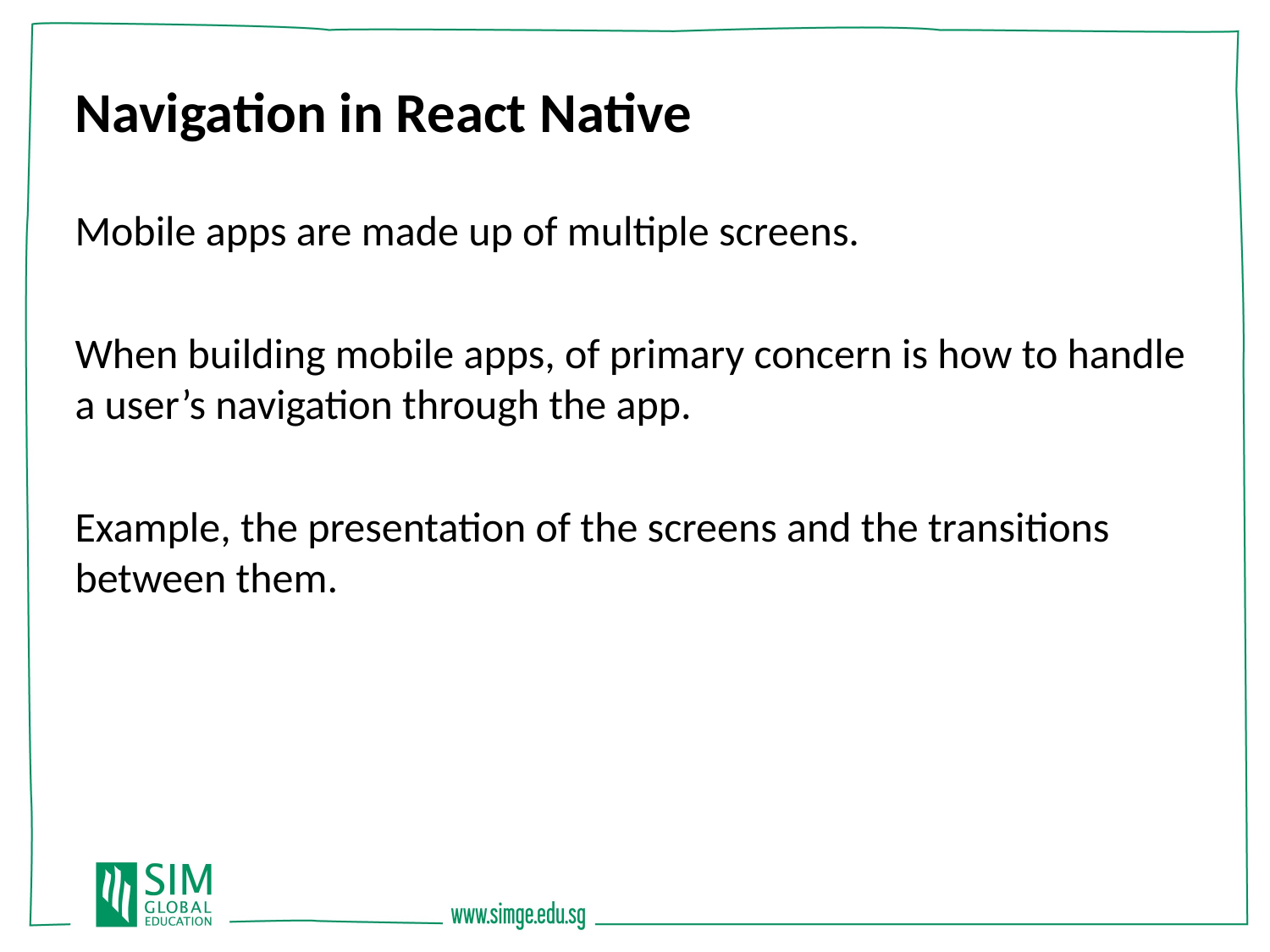

Navigation in React Native
Mobile apps are made up of multiple screens.

When building mobile apps, of primary concern is how to handle a user’s navigation through the app.

Example, the presentation of the screens and the transitions between them.